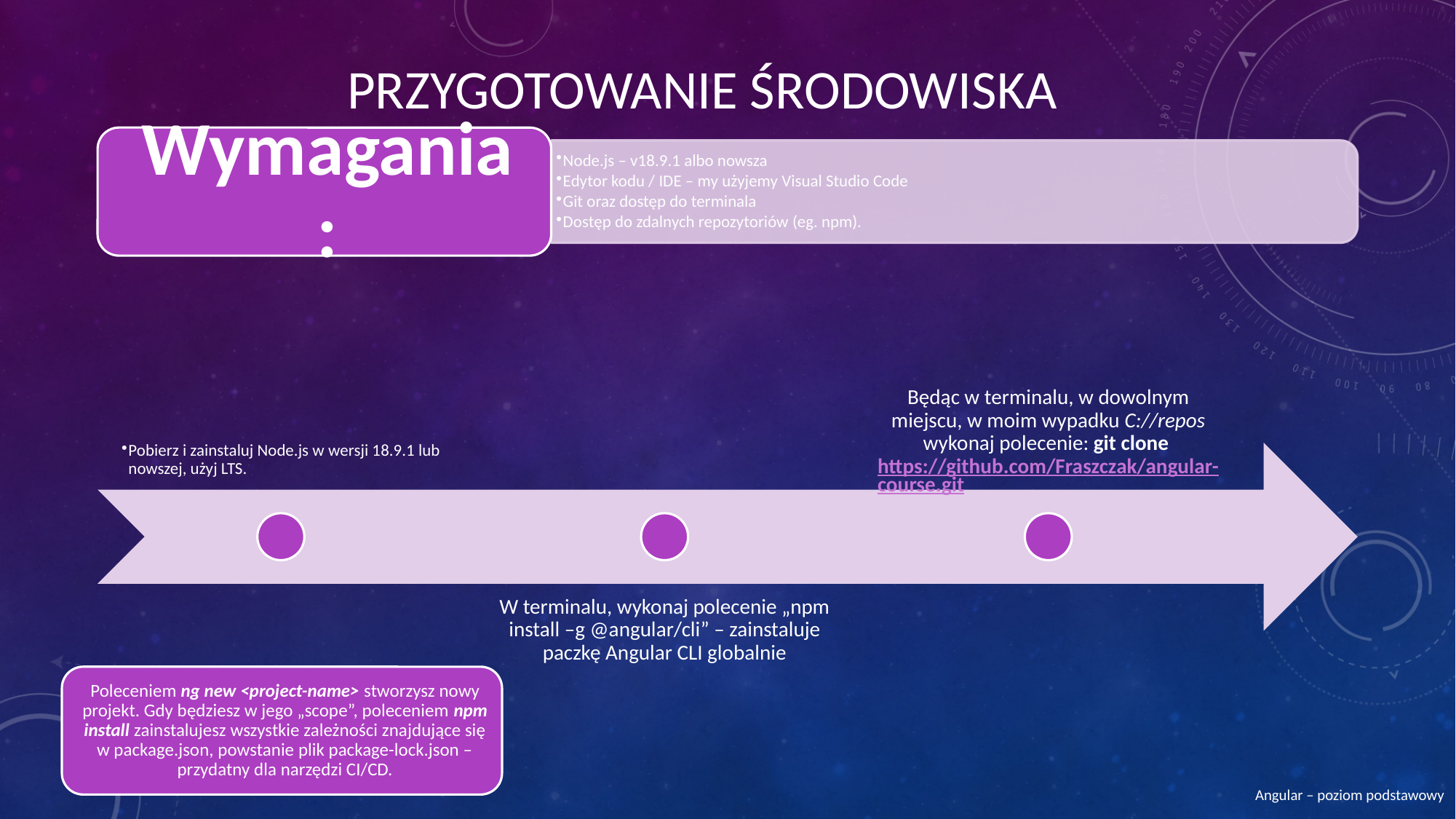

# Przygotowanie środowiska
Node.js – v18.9.1 albo nowsza
Edytor kodu / IDE – my użyjemy Visual Studio Code
Git oraz dostęp do terminala
Dostęp do zdalnych repozytoriów (eg. npm).
Wymagania:

Pobierz i zainstaluj Node.js w wersji 18.9.1 lub nowszej, użyj LTS.
W terminalu, wykonaj polecenie „npm install –g @angular/cli” – zainstaluje paczkę Angular CLI globalnie
Będąc w terminalu, w dowolnym miejscu, w moim wypadku C://repos wykonaj polecenie: git clone https://github.com/Fraszczak/angular-course.git
Poleceniem ng new <project-name> stworzysz nowy projekt. Gdy będziesz w jego „scope”, poleceniem npm install zainstalujesz wszystkie zależności znajdujące się w package.json, powstanie plik package-lock.json – przydatny dla narzędzi CI/CD.
Angular – poziom podstawowy